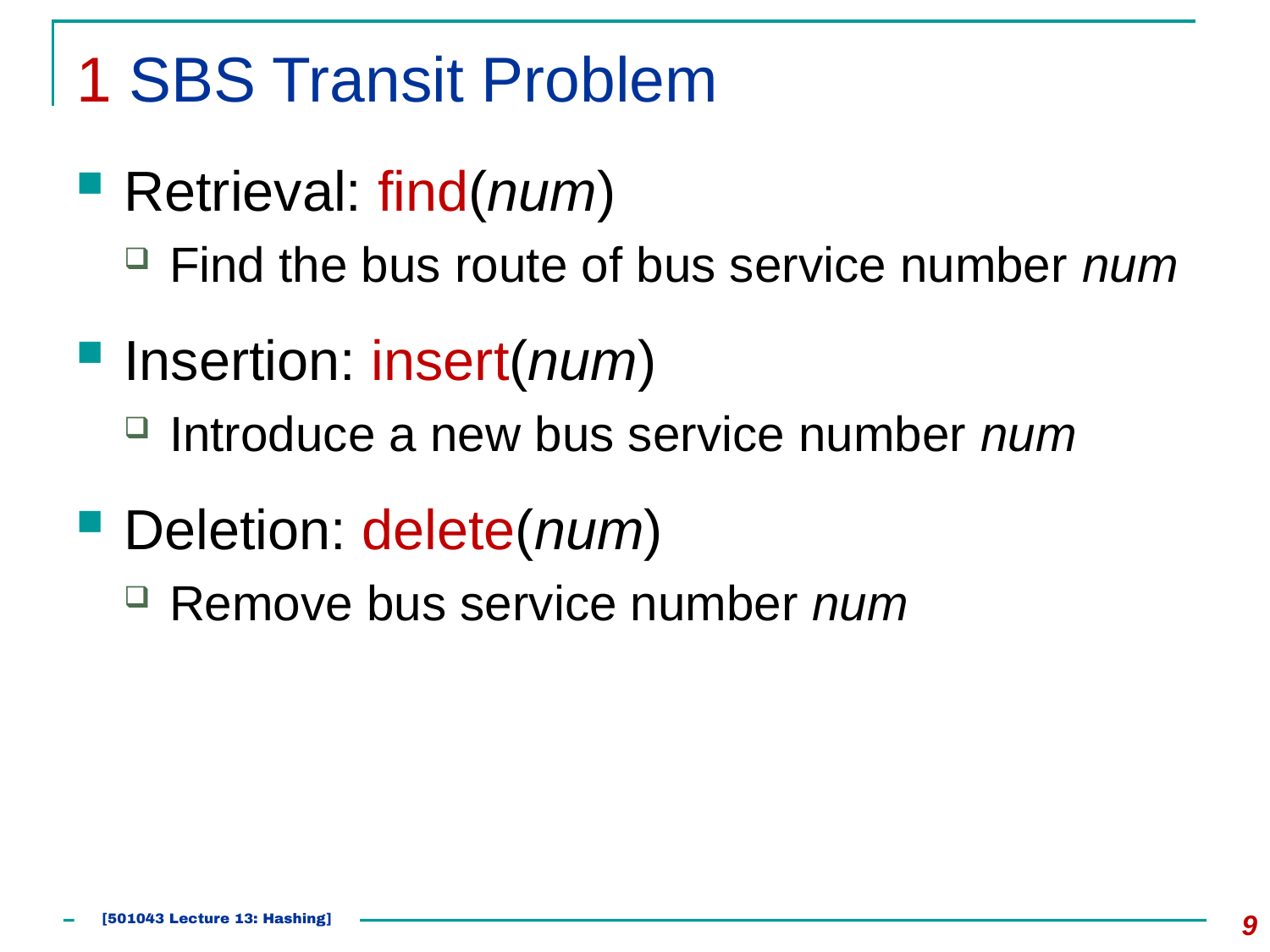

# 1 SBS Transit Problem
Retrieval: find(num)
Find the bus route of bus service number num
Insertion: insert(num)
Introduce a new bus service number num
Deletion: delete(num)
Remove bus service number num

9
[501043 Lecture 13: Hashing]